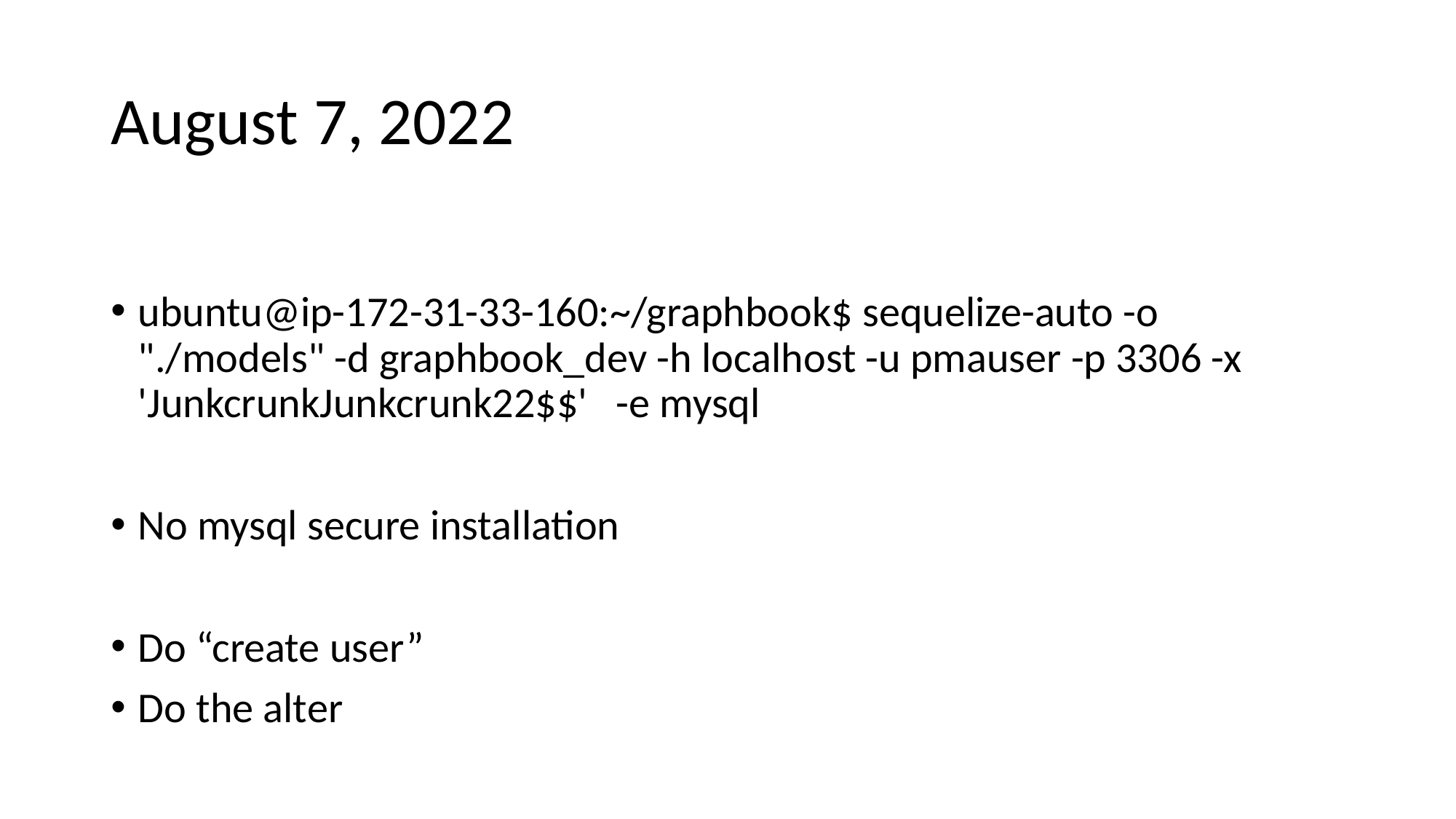

# August 7, 2022

ubuntu@ip-172-31-33-160:~/graphbook$ sequelize-auto -o "./models" -d graphbook_dev -h localhost -u pmauser -p 3306 -x 'JunkcrunkJunkcrunk22$$'   -e mysql

No mysql secure installation

Do “create user”
Do the alter